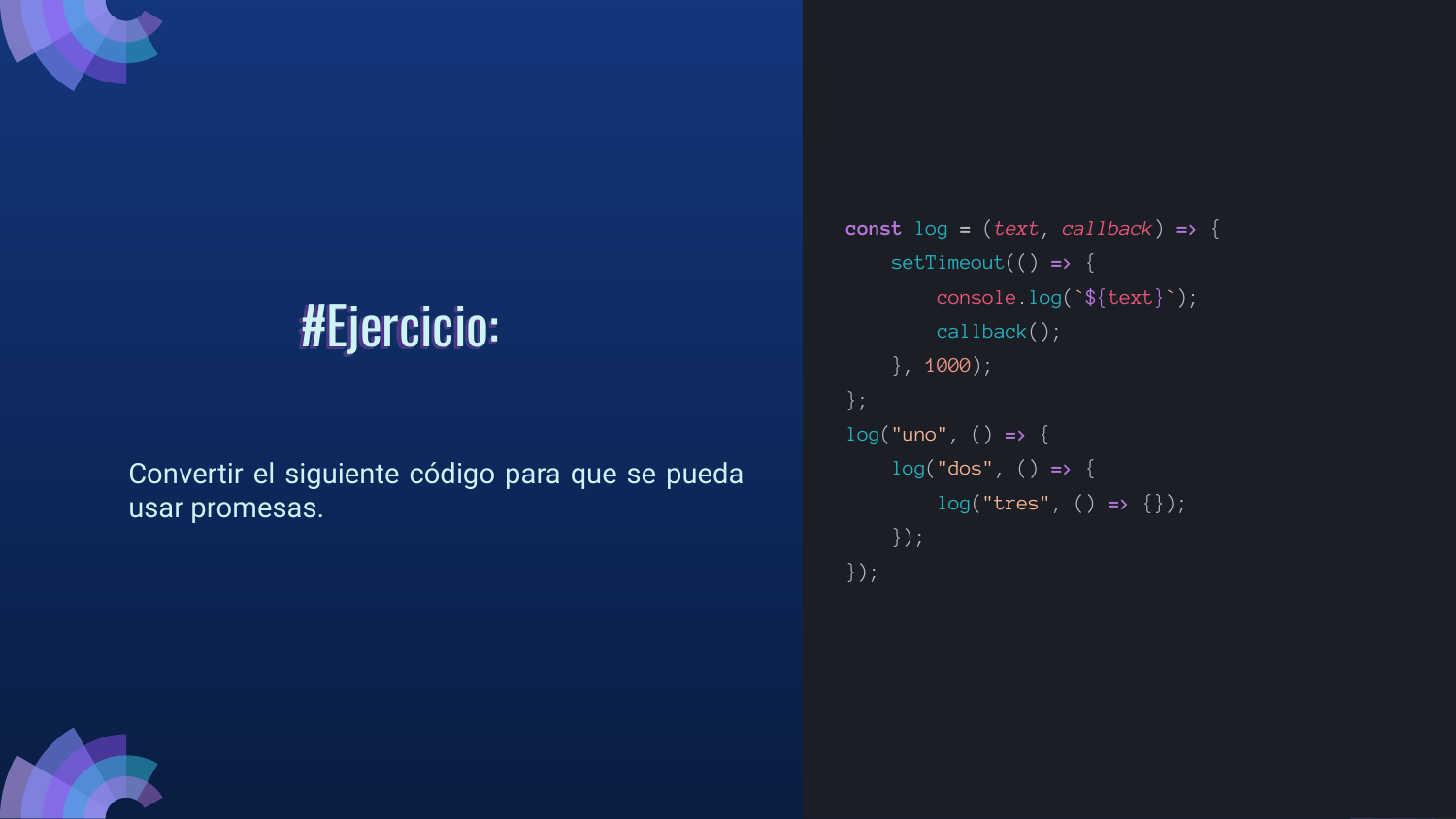

const log = (text, callback) => {
    setTimeout(() => {
        console.log(`${text}`);
        callback();
    }, 1000);
};
log("uno", () => {
    log("dos", () => {
        log("tres", () => {});
    });
});

#Ejercicio:

Convertir el siguiente código para que se pueda usar promesas.